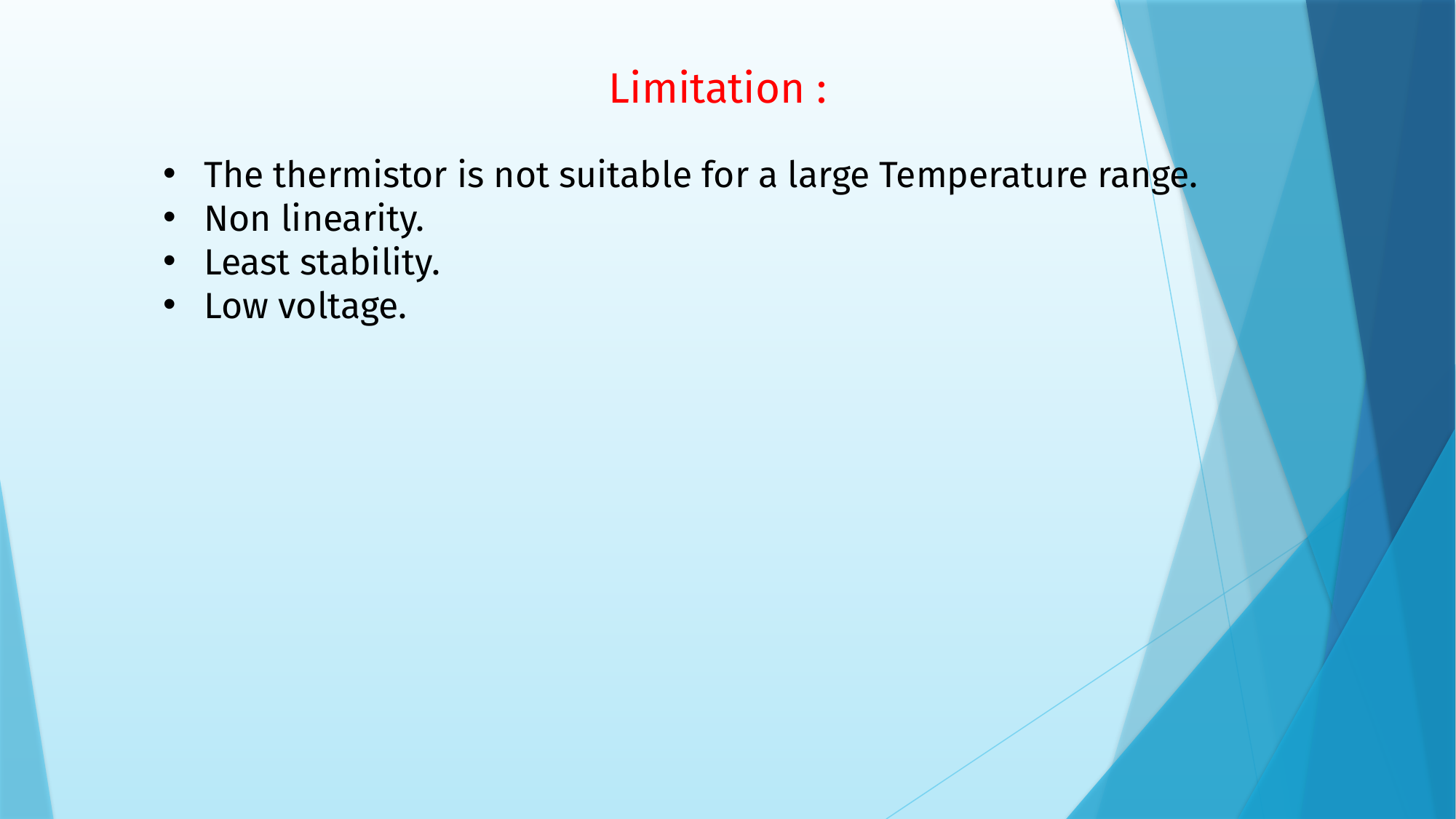

Limitation :
The thermistor is not suitable for a large Temperature range.
Non linearity.
Least stability.
Low voltage.